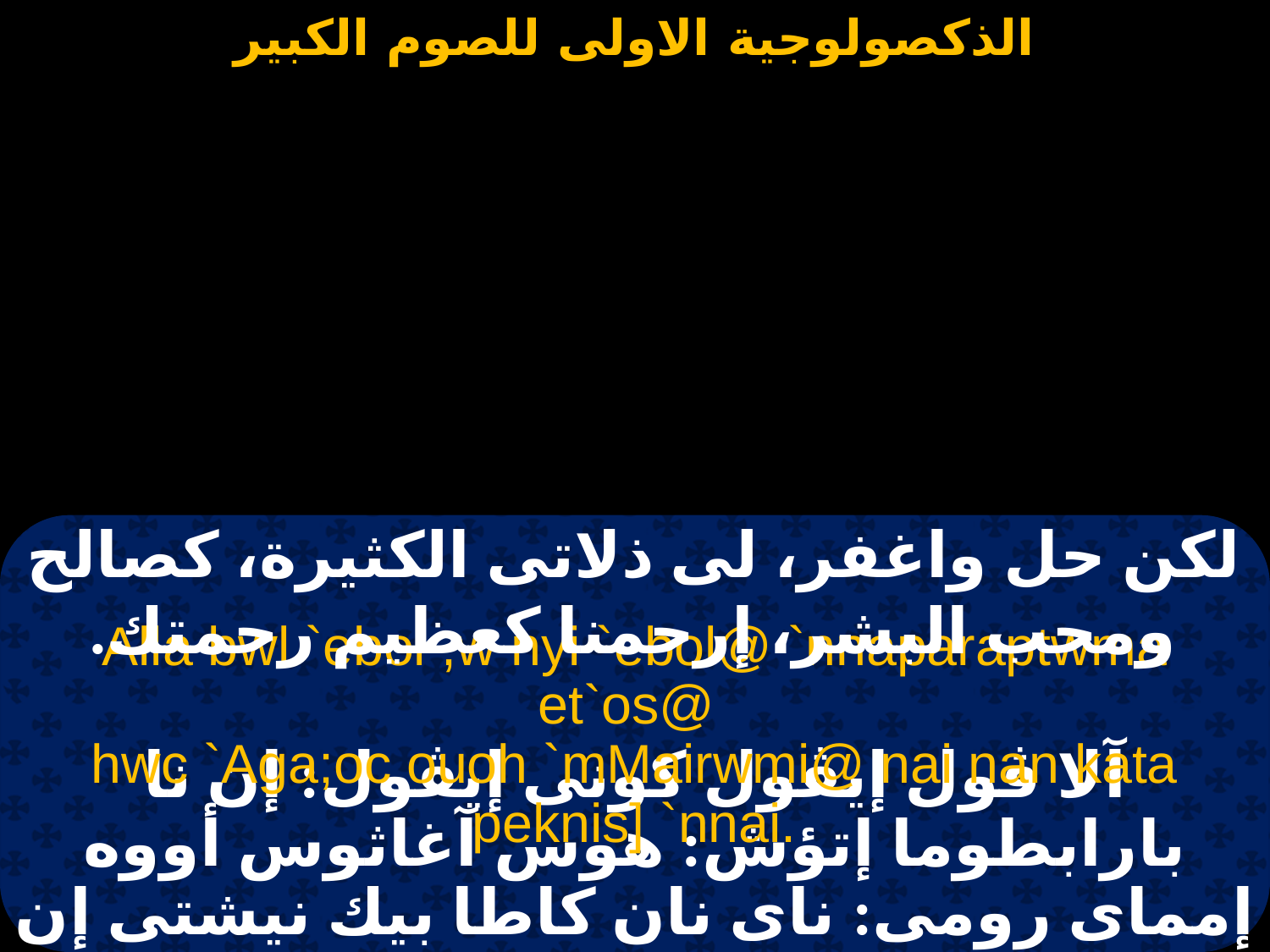

#
لكن حل واغفر، لى ذلاتى الكثيرة، كصالح ومحب البشر، إرحمنا كعظيم رحمتك.
Alla bwl `ebol ,w nyi `ebol@ `nnaparaptwma et`os@
hwc `Aga;oc ouoh `mMairwmi@ nai nan kata peknis] `nnai.
آلا ڤول إيڤول كونى إيڤول: إن نا بارابطوما إتؤش: هوس آغاثوس أووه إمماى رومى: ناى نان كاطا بيك نيشتى إن ناى.